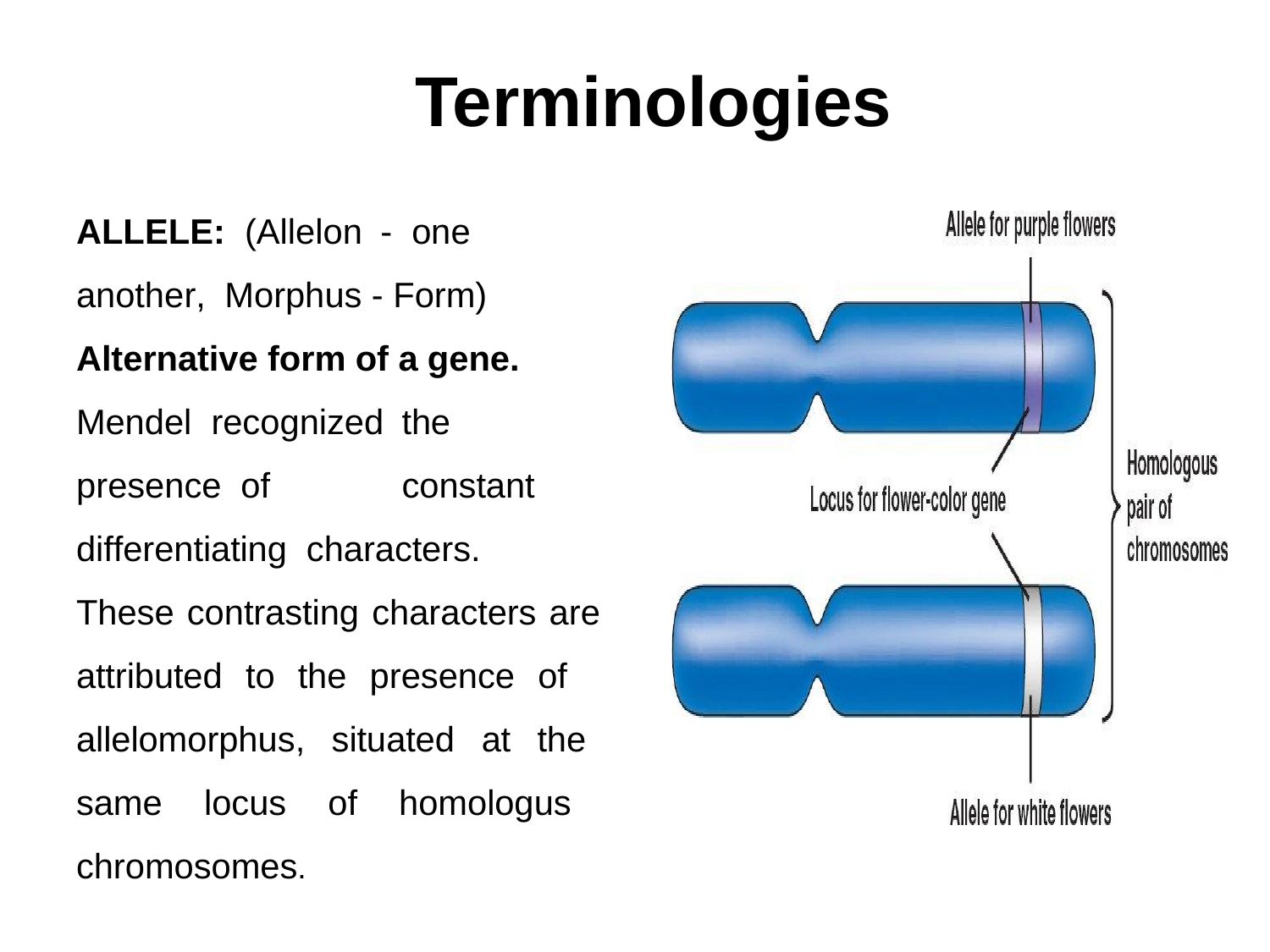

# Terminologies
ALLELE:	(Allelon	-  one	another,  Morphus - Form)
Alternative form of a gene.  Mendel	recognized	the	presence  of	constant	 differentiating  characters.
These contrasting characters are  attributed to the presence of   allelomorphus, situated at the  same locus of homologus  chromosomes.